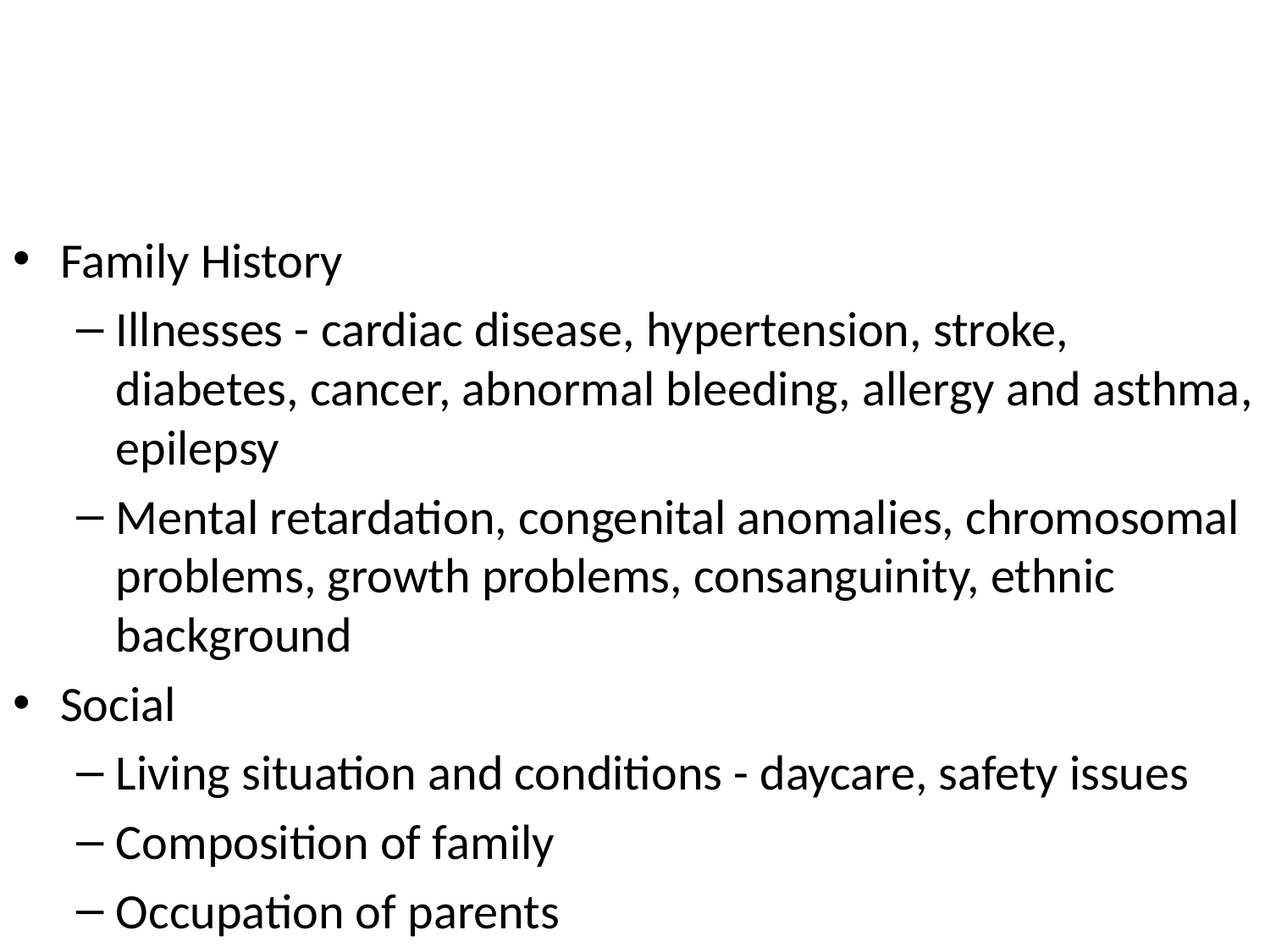

#
Family History
Illnesses - cardiac disease, hypertension, stroke, diabetes, cancer, abnormal bleeding, allergy and asthma, epilepsy
Mental retardation, congenital anomalies, chromosomal problems, growth problems, consanguinity, ethnic background
Social
Living situation and conditions - daycare, safety issues
Composition of family
Occupation of parents